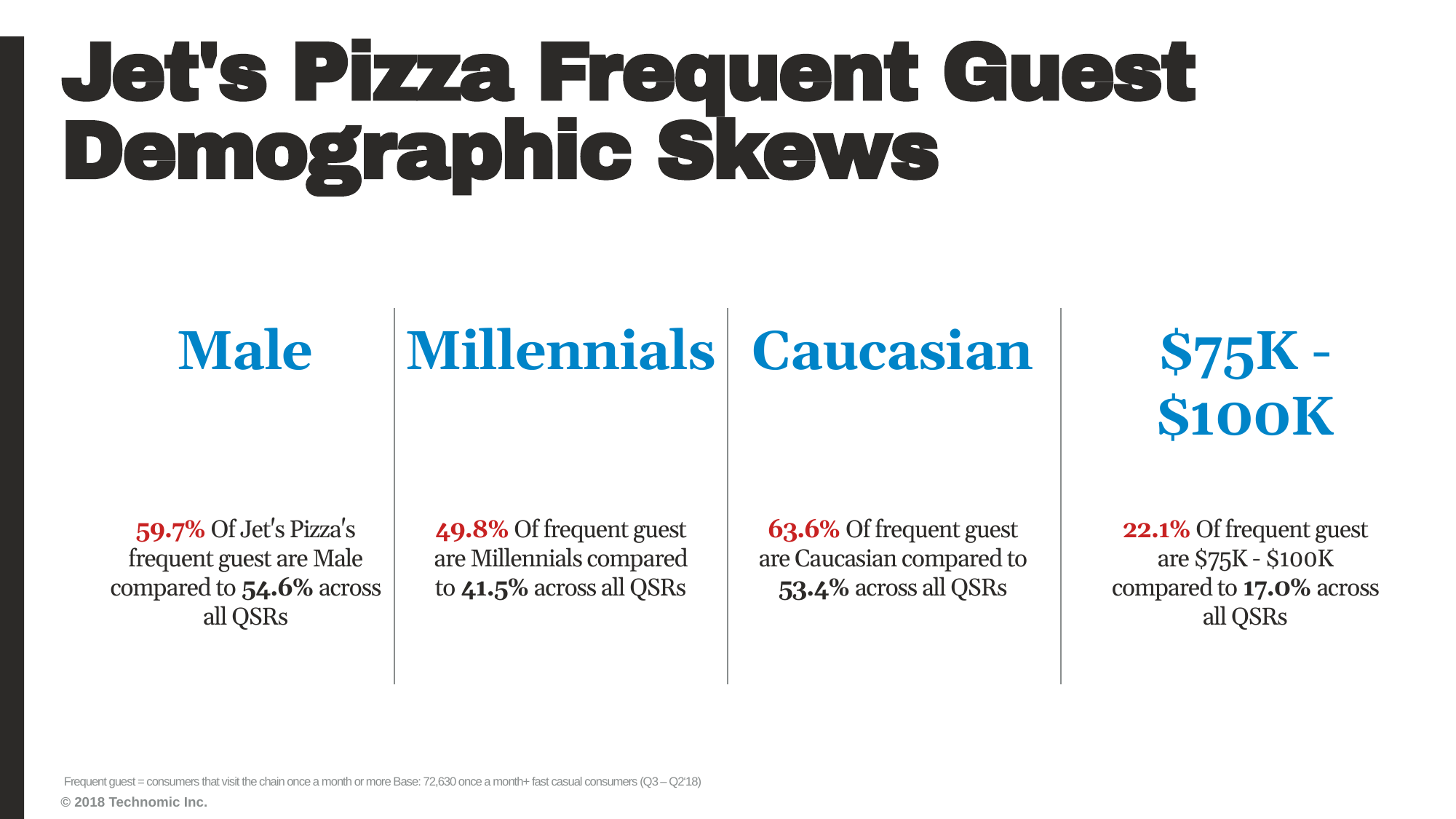

# Jet's Pizza Frequent Guest Demographic Skews
Male
Millennials
Caucasian
$75K - $100K
59.7% Of Jet's Pizza's frequent guest are Male compared to 54.6% across all QSRs
49.8% Of frequent guest are Millennials compared to 41.5% across all QSRs
63.6% Of frequent guest are Caucasian compared to 53.4% across all QSRs
22.1% Of frequent guest are $75K - $100K compared to 17.0% across all QSRs
Frequent guest = consumers that visit the chain once a month or more Base: 72,630 once a month+ fast casual consumers (Q3 – Q2‘18)